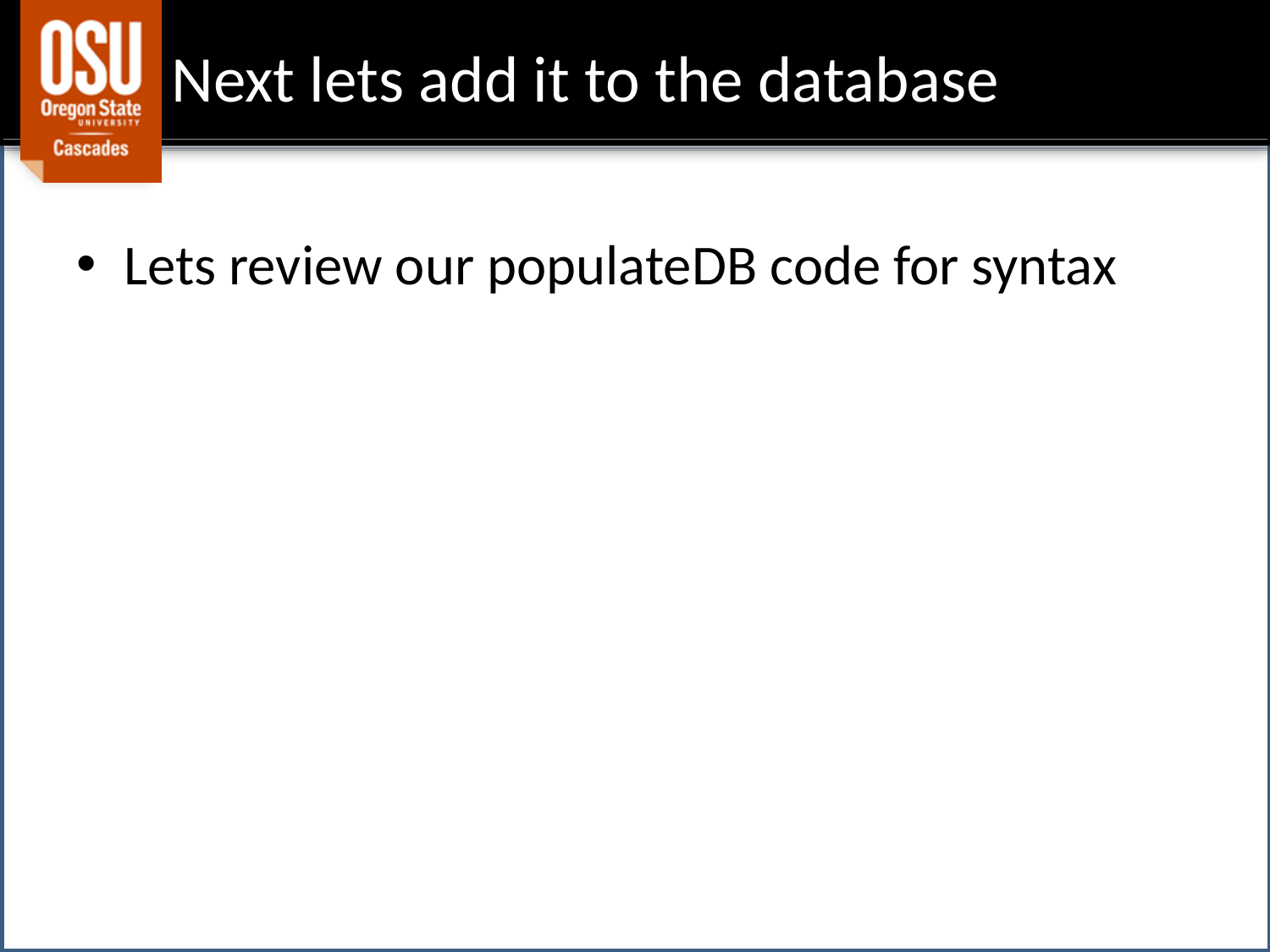

# Next lets add it to the database
Lets review our populateDB code for syntax